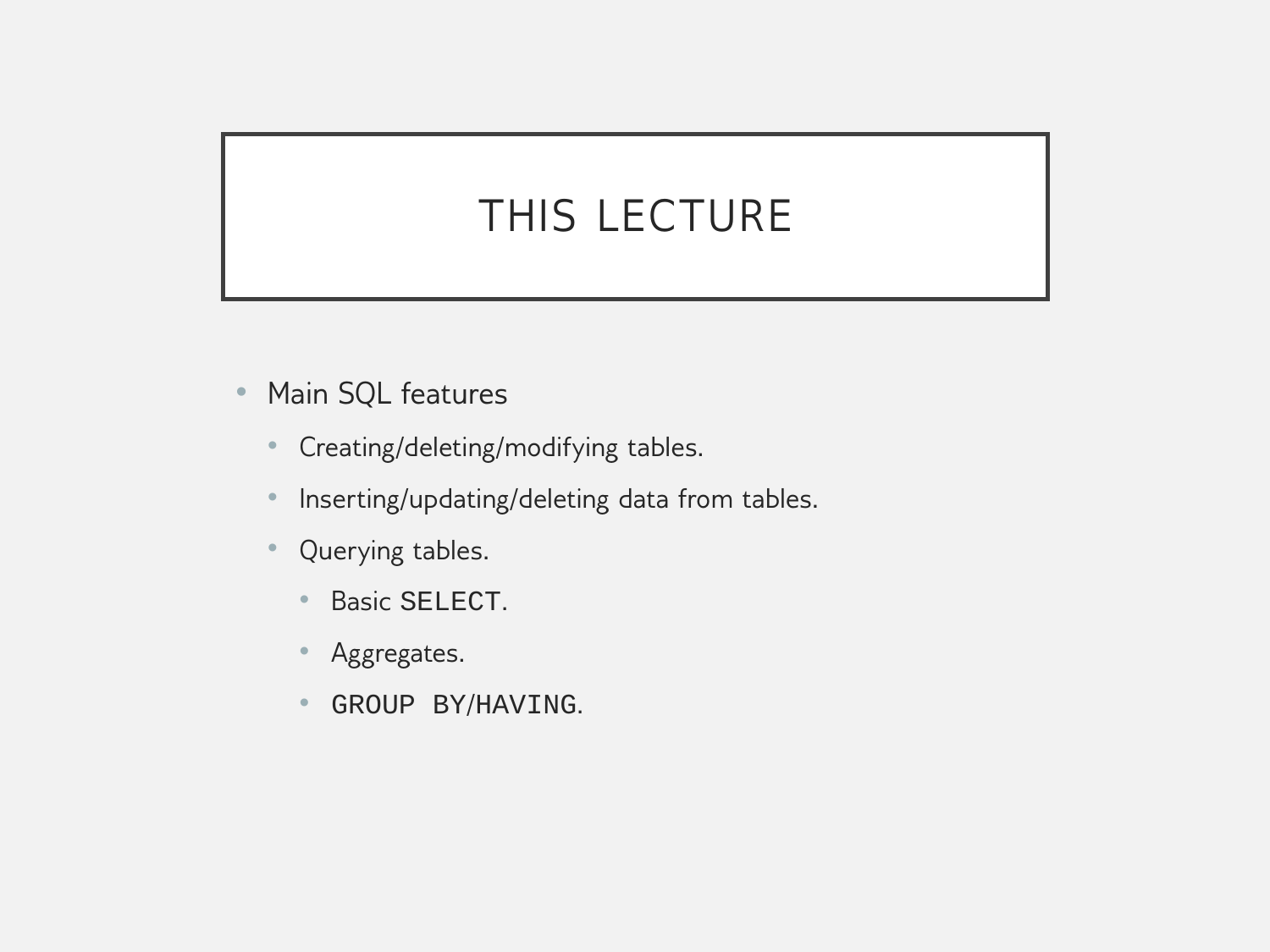

# This lecture
Main SQL features
Creating/deleting/modifying tables.
Inserting/updating/deleting data from tables.
Querying tables.
Basic SELECT.
Aggregates.
GROUP BY/HAVING.